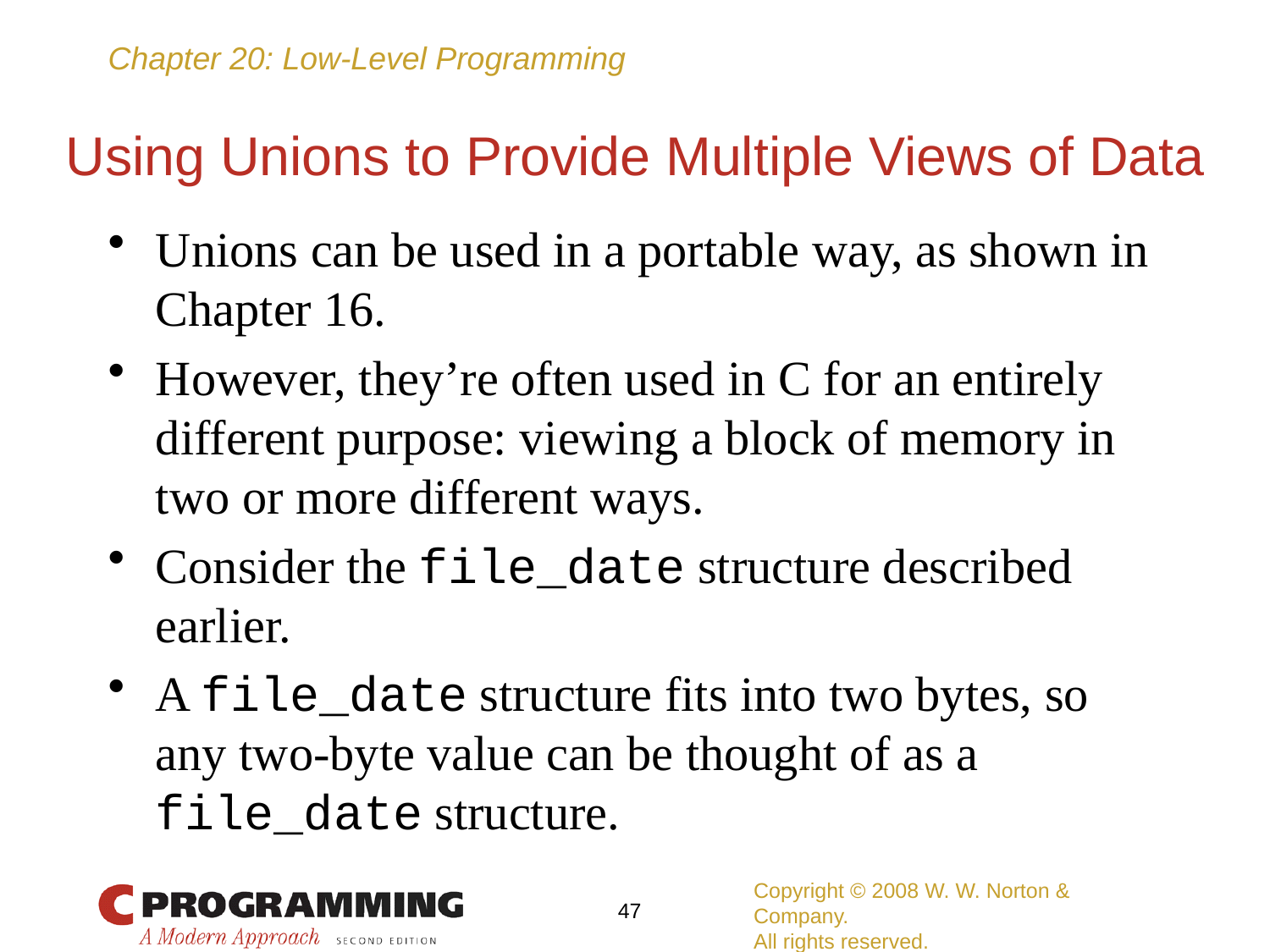

# Using Unions to Provide Multiple Views of Data
Unions can be used in a portable way, as shown in Chapter 16.
However, they’re often used in C for an entirely different purpose: viewing a block of memory in two or more different ways.
Consider the file_date structure described earlier.
A file_date structure fits into two bytes, so any two-byte value can be thought of as a file_date structure.
Copyright © 2008 W. W. Norton & Company.
All rights reserved.
47